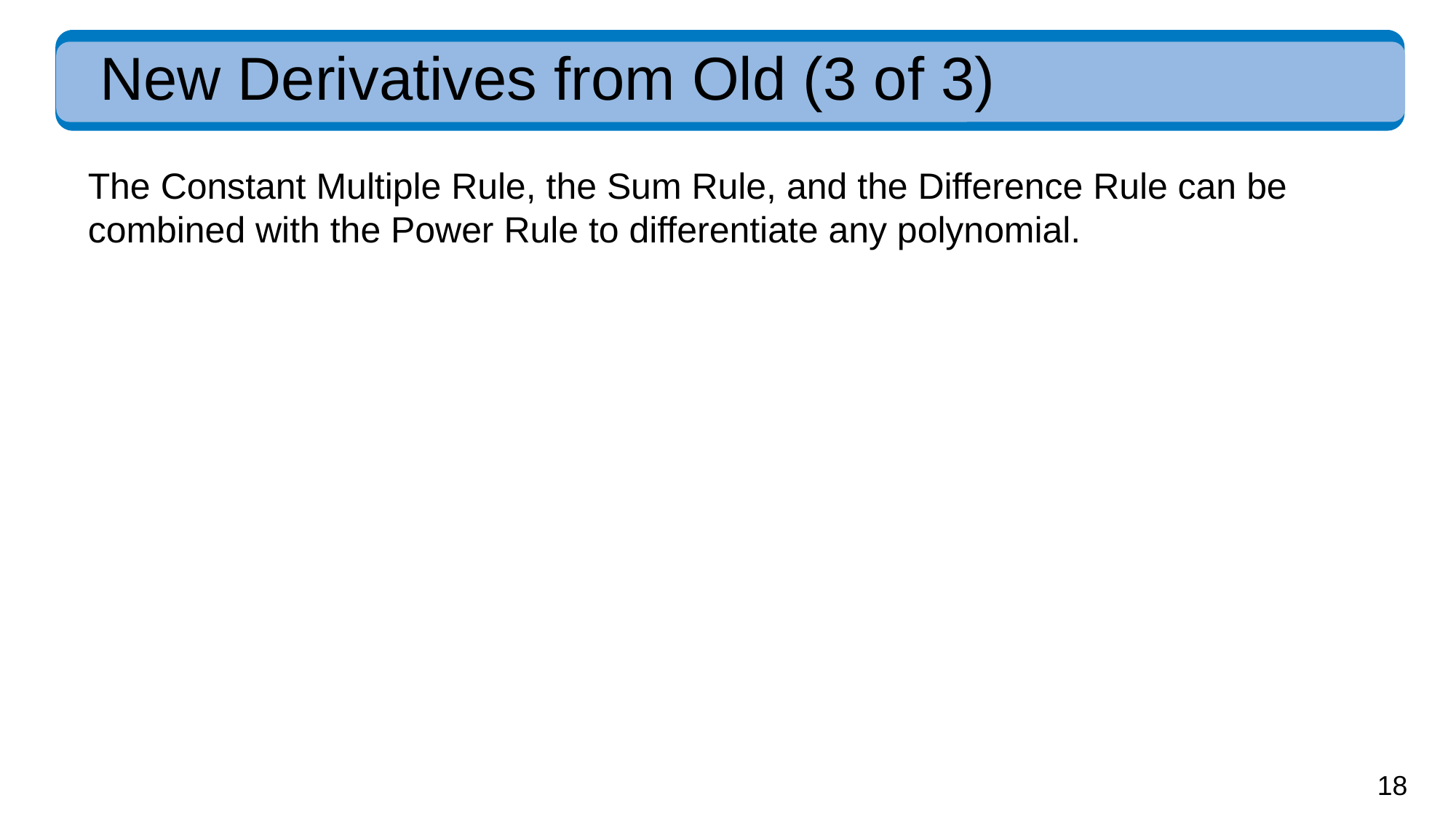

# New Derivatives from Old (3 of 3)
The Constant Multiple Rule, the Sum Rule, and the Difference Rule can be combined with the Power Rule to differentiate any polynomial.